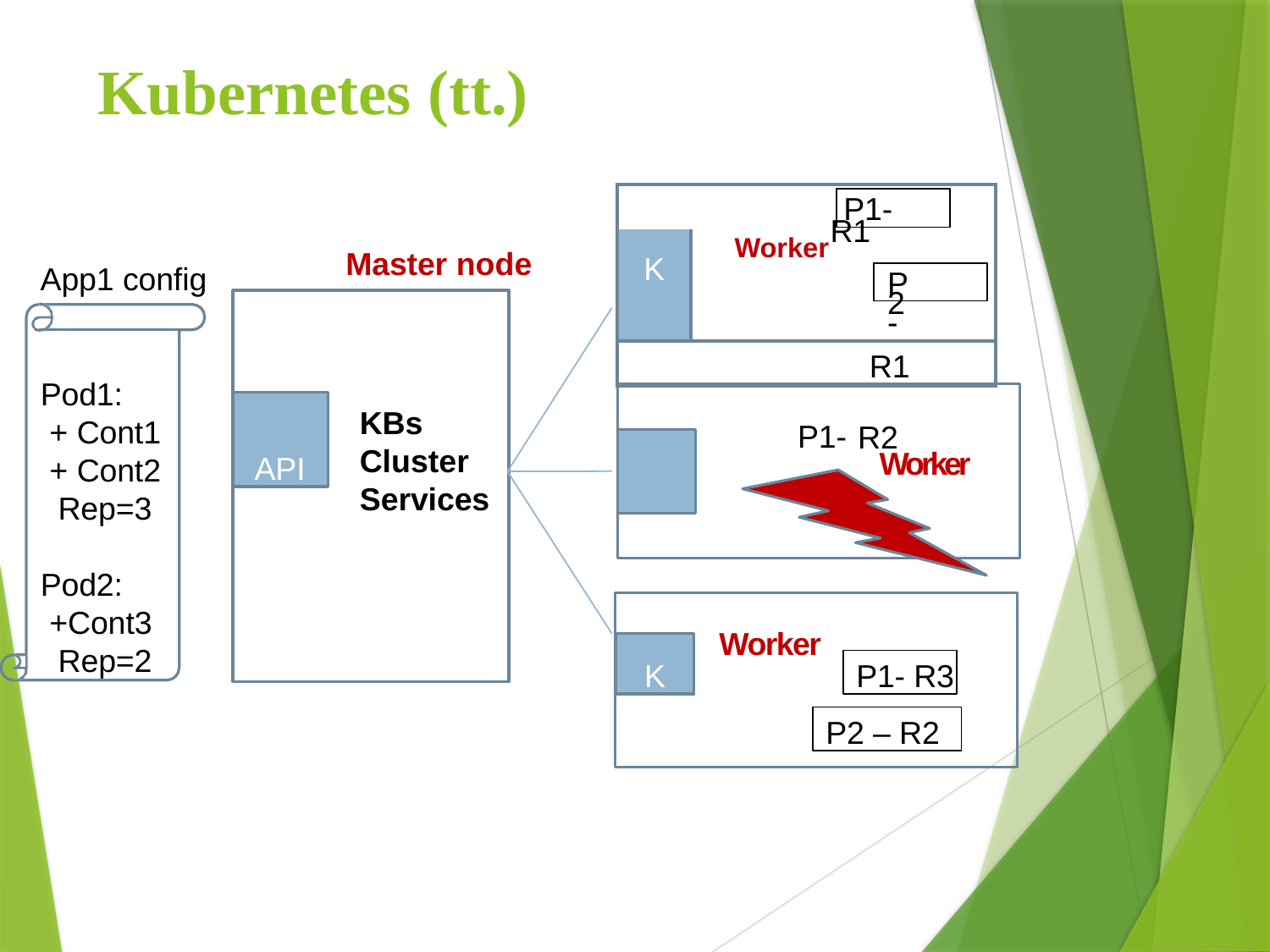

# Kubernetes (tt.)
49
| P1- |  |
| --- | --- |
| K | Worker R1 P2- |
| R1 |  |

Master node
App1 config

Pod1:
+ Cont1
+ Cont2  Rep=3

API
KBs  Cluster  Services
P1-
R2
Worker
K

Pod2:
+Cont3  Rep=2

Worker
K
P1- R3
P2 – R2